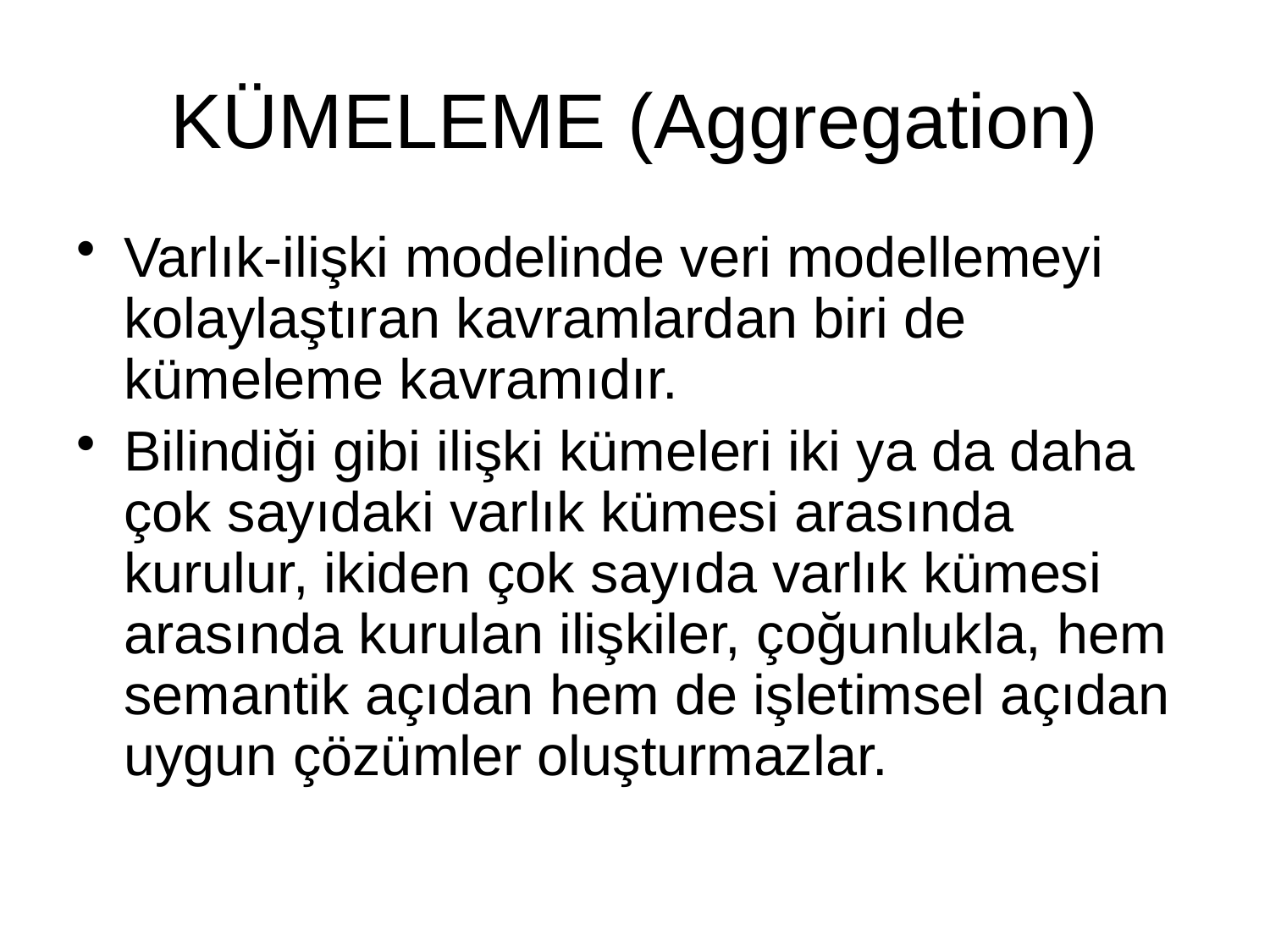

# KÜMELEME (Aggregation)
Varlık-ilişki modelinde veri modellemeyi kolaylaştıran kavramlardan biri de kümeleme kavramıdır.
Bilindiği gibi ilişki kümeleri iki ya da daha çok sayıdaki varlık kümesi arasında kurulur, ikiden çok sayıda varlık kümesi arasında kurulan ilişkiler, çoğunlukla, hem semantik açıdan hem de işletimsel açıdan uygun çözümler oluşturmazlar.